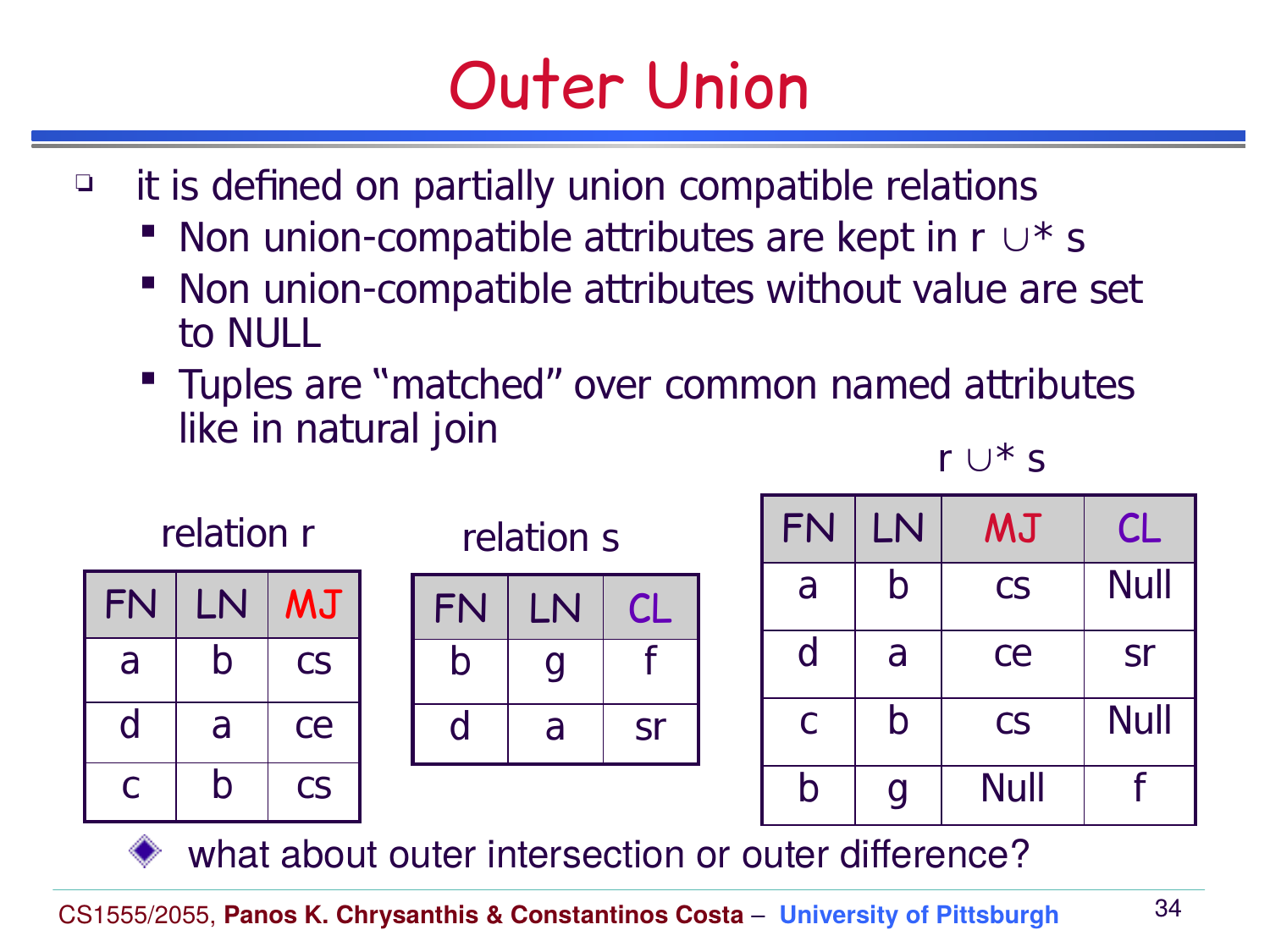

# Outer Union
 it is defined on partially union compatible relations
Non union-compatible attributes are kept in r ∪* s
Non union-compatible attributes without value are set to NULL
Tuples are “matched” over common named attributes like in natural join
r ∪* s
| FN | LN | MJ | CL |
| --- | --- | --- | --- |
| a | b | cs | Null |
| d | a | ce | sr |
| c | b | cs | Null |
| b | g | Null | f |
relation r
relation s
| FN | LN | MJ |
| --- | --- | --- |
| a | b | cs |
| d | a | ce |
| c | b | cs |
| FN | LN | CL |
| --- | --- | --- |
| b | g | f |
| d | a | sr |
 what about outer intersection or outer difference?